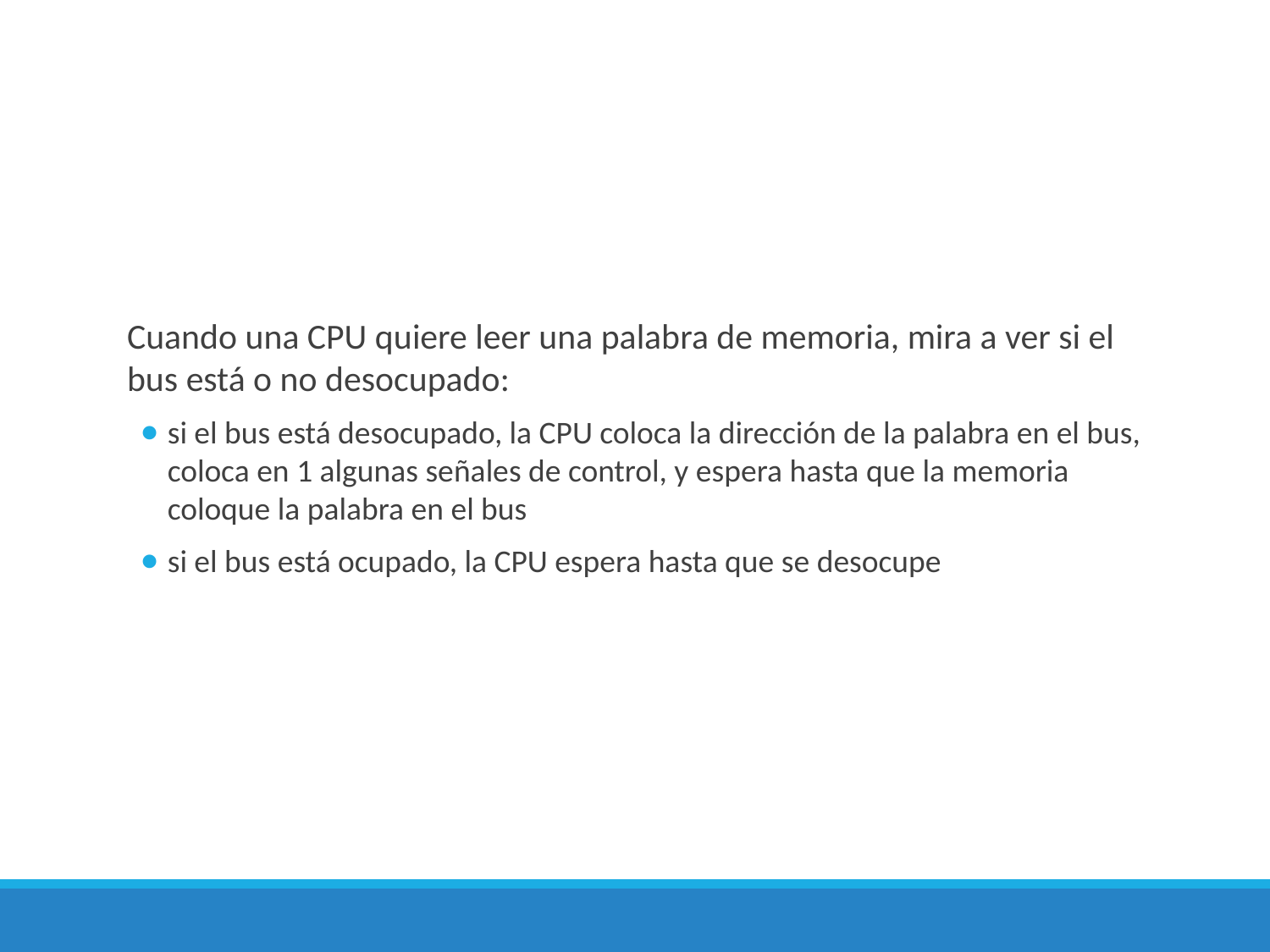

Cuando una CPU quiere leer una palabra de memoria, mira a ver si el bus está o no desocupado:
si el bus está desocupado, la CPU coloca la dirección de la palabra en el bus, coloca en 1 algunas señales de control, y espera hasta que la memoria coloque la palabra en el bus
si el bus está ocupado, la CPU espera hasta que se desocupe